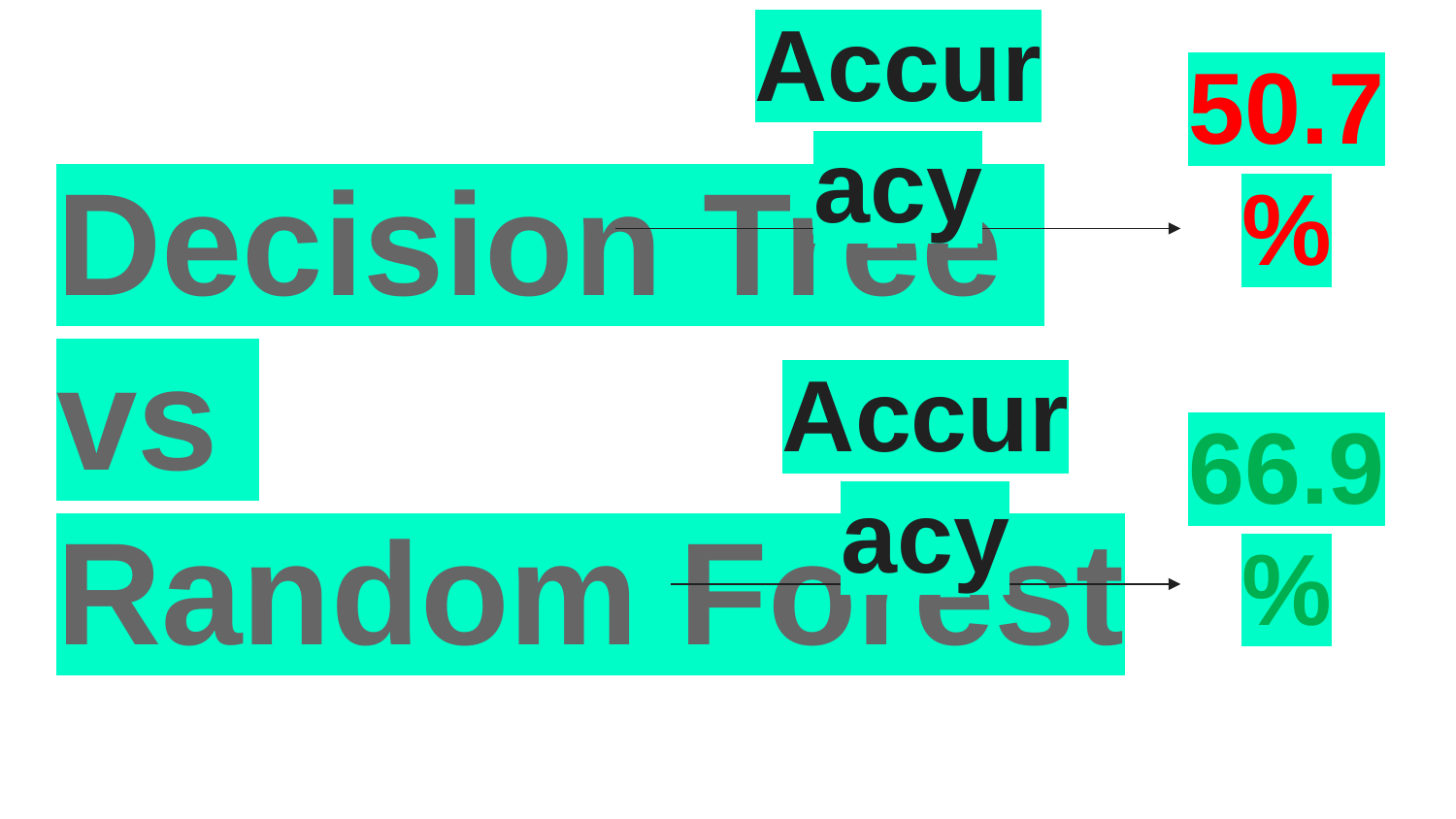

Accuracy
# Decision Tree vs Random Forest
50.7%
Accuracy
66.9%